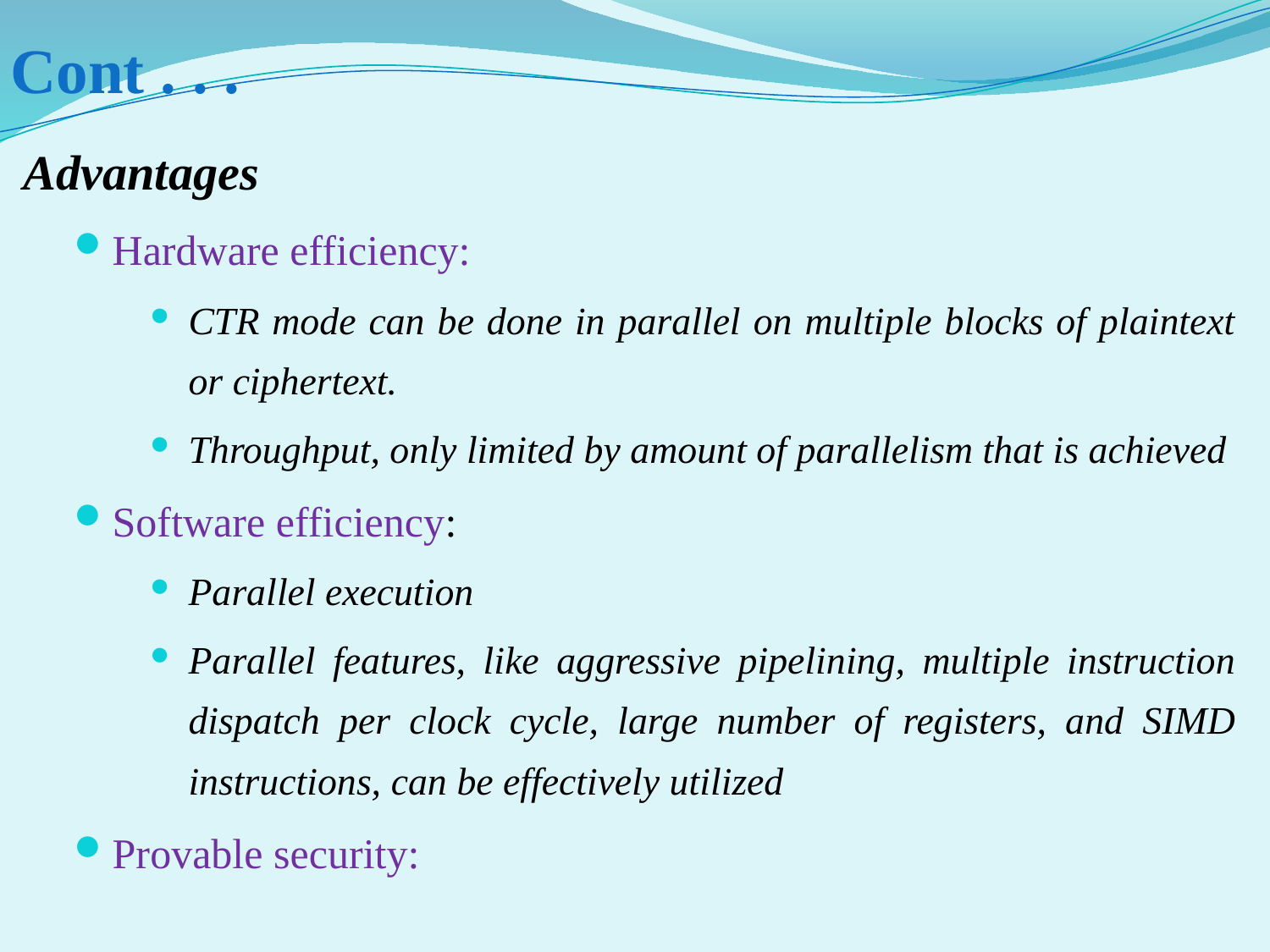

# Cont . . .
Advantages
Hardware efficiency:
CTR mode can be done in parallel on multiple blocks of plaintext or ciphertext.
Throughput, only limited by amount of parallelism that is achieved
Software efficiency:
Parallel execution
Parallel features, like aggressive pipelining, multiple instruction dispatch per clock cycle, large number of registers, and SIMD instructions, can be effectively utilized
Provable security: